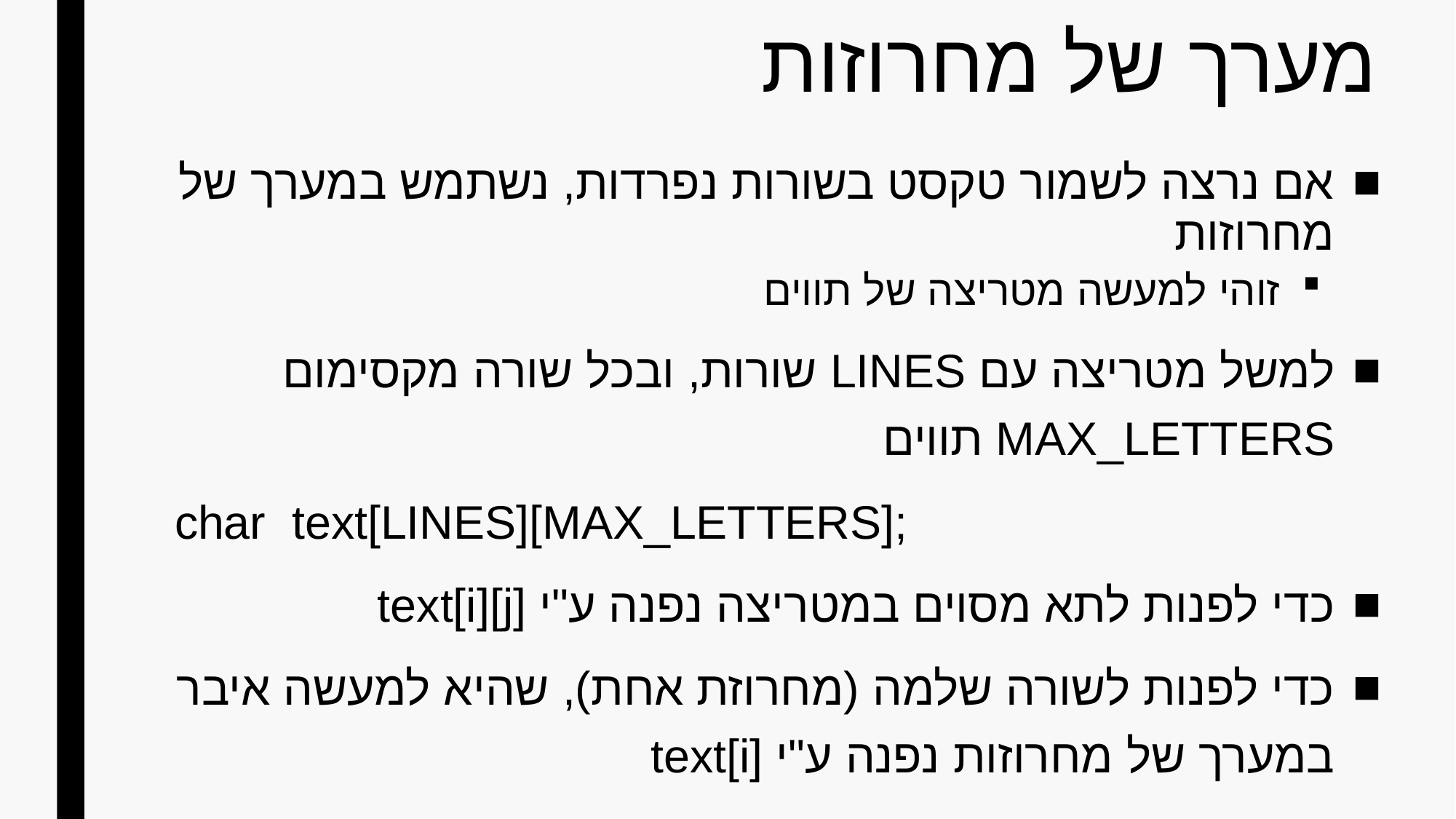

# מערך של מחרוזות
אם נרצה לשמור טקסט בשורות נפרדות, נשתמש במערך של מחרוזות
זוהי למעשה מטריצה של תווים
למשל מטריצה עם LINES שורות, ובכל שורה מקסימום MAX_LETTERS תווים
char  text[LINES][MAX_LETTERS];
כדי לפנות לתא מסוים במטריצה נפנה ע"י text[i][j]
כדי לפנות לשורה שלמה (מחרוזת אחת), שהיא למעשה איבר במערך של מחרוזות נפנה ע"י text[i]